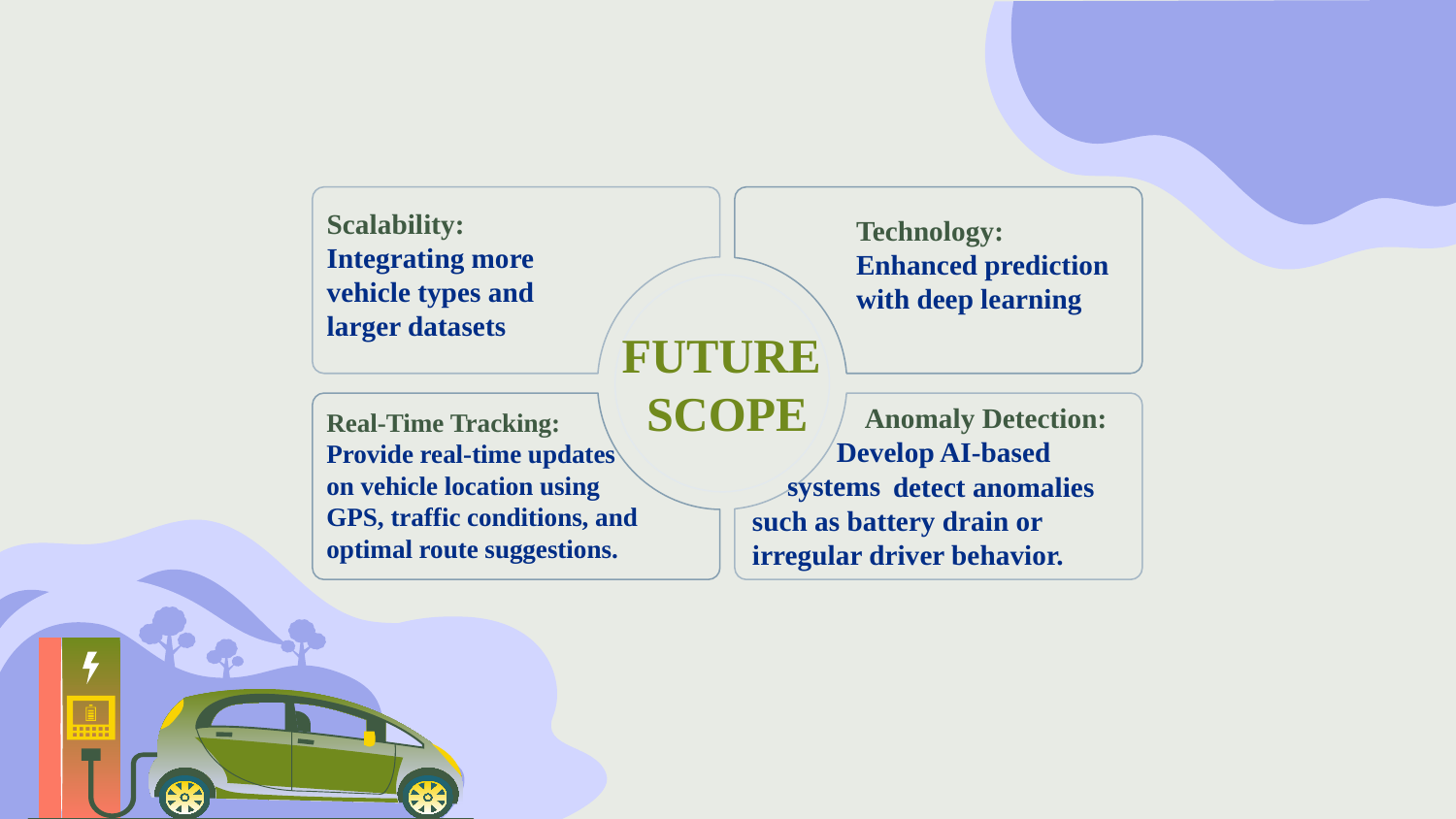

Scalability: Integrating more vehicle types and larger datasets
Technology:
Enhanced prediction with deep learning
FUTURE
SCOPE
           Anomaly Detection:
       Develop AI-based       systems
Real-Time Tracking:
Provide real-time updates on vehicle location using GPS, traffic conditions, and optimal route suggestions.
                    detect anomalies
such as battery drain or
irregular driver behavior.